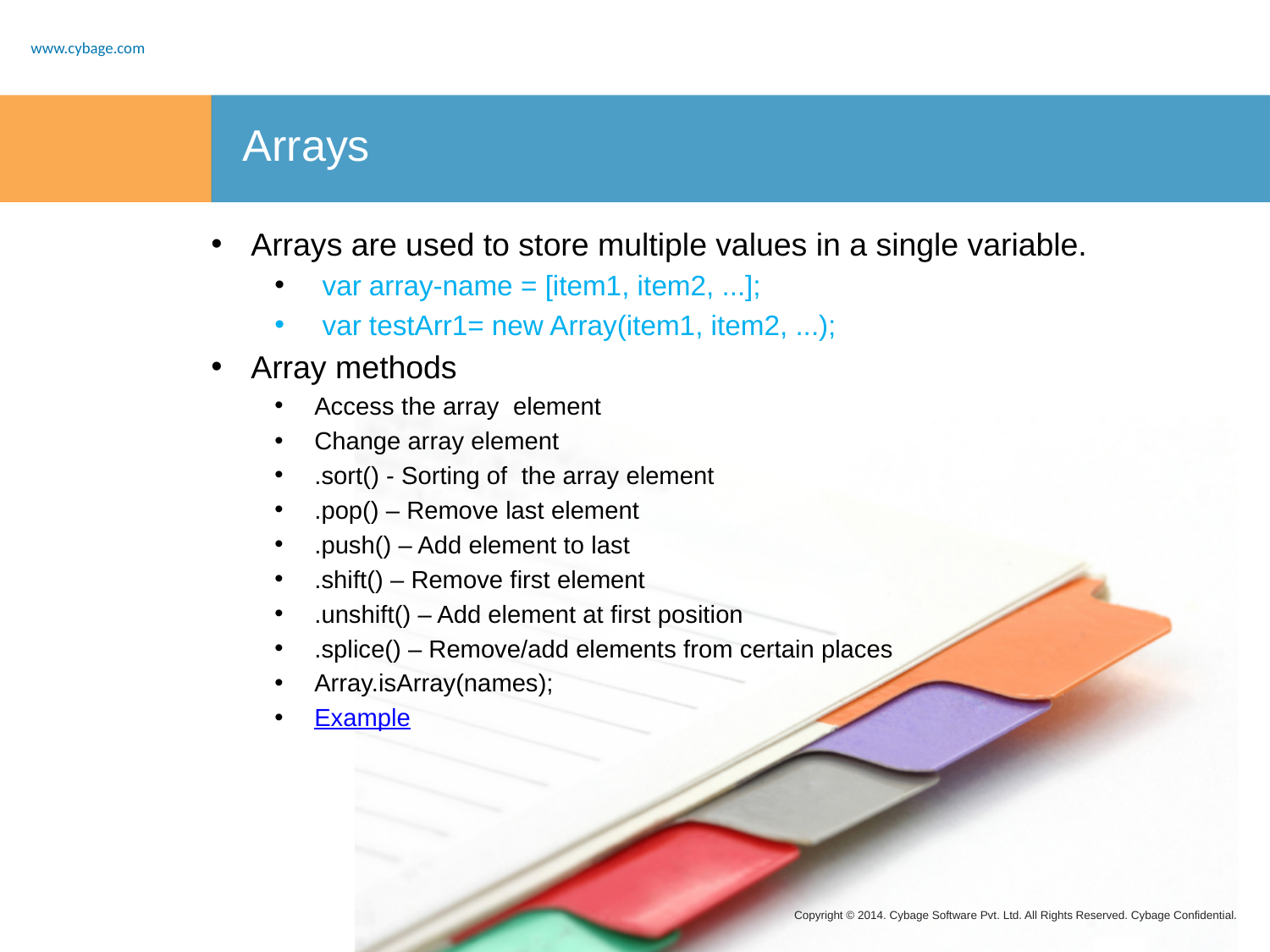

# Arrays

Arrays are used to store multiple values in a single variable.
 var array-name = [item1, item2, ...];
 var testArr1= new Array(item1, item2, ...);
Array methods
Access the array  element
Change array element
.sort() - Sorting of  the array element
.pop() – Remove last element
.push() – Add element to last
.shift() – Remove first element
.unshift() – Add element at first position
.splice() – Remove/add elements from certain places
Array.isArray(names);
Example